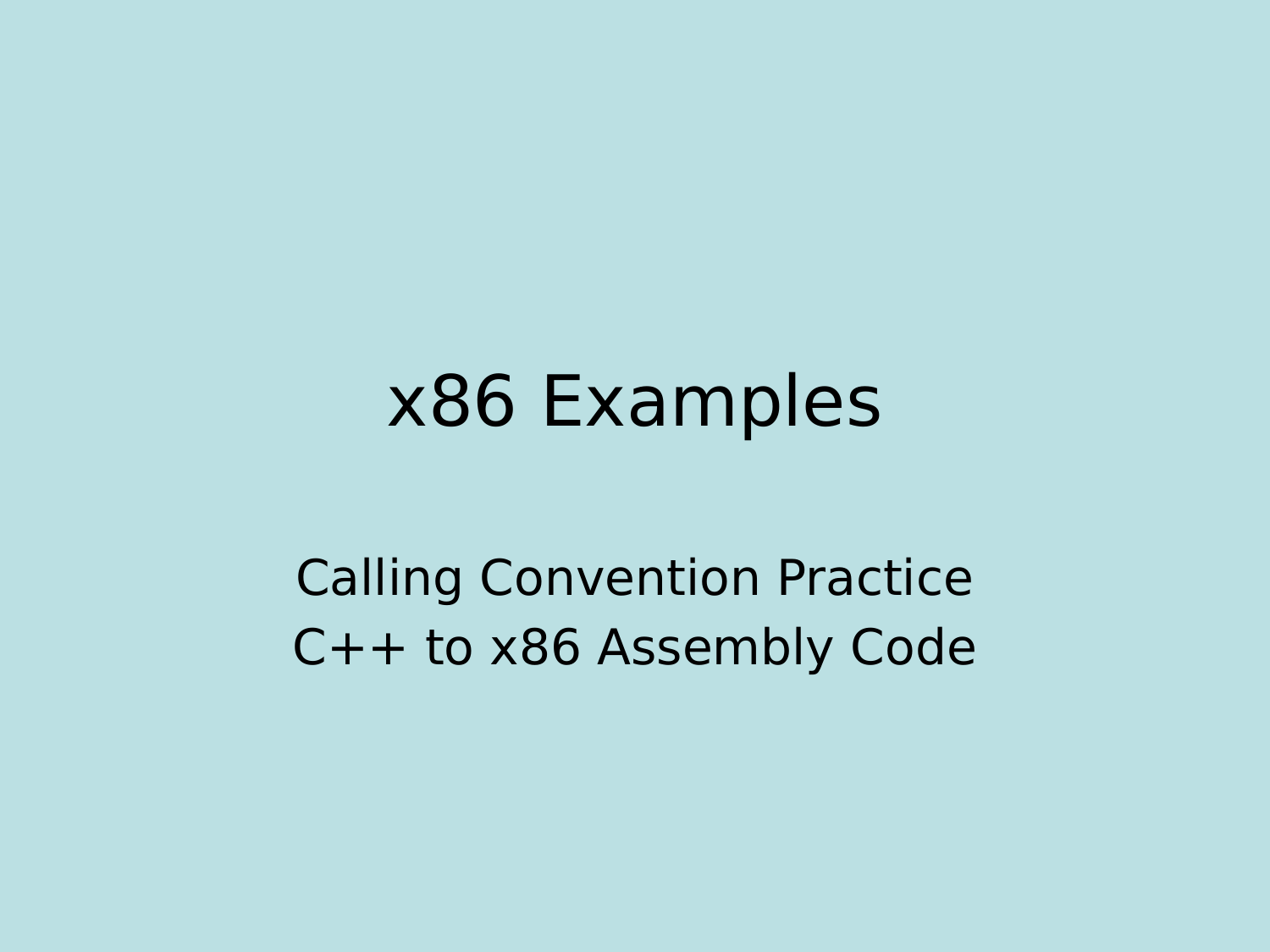

# x86 Examples
Calling Convention Practice
C++ to x86 Assembly Code